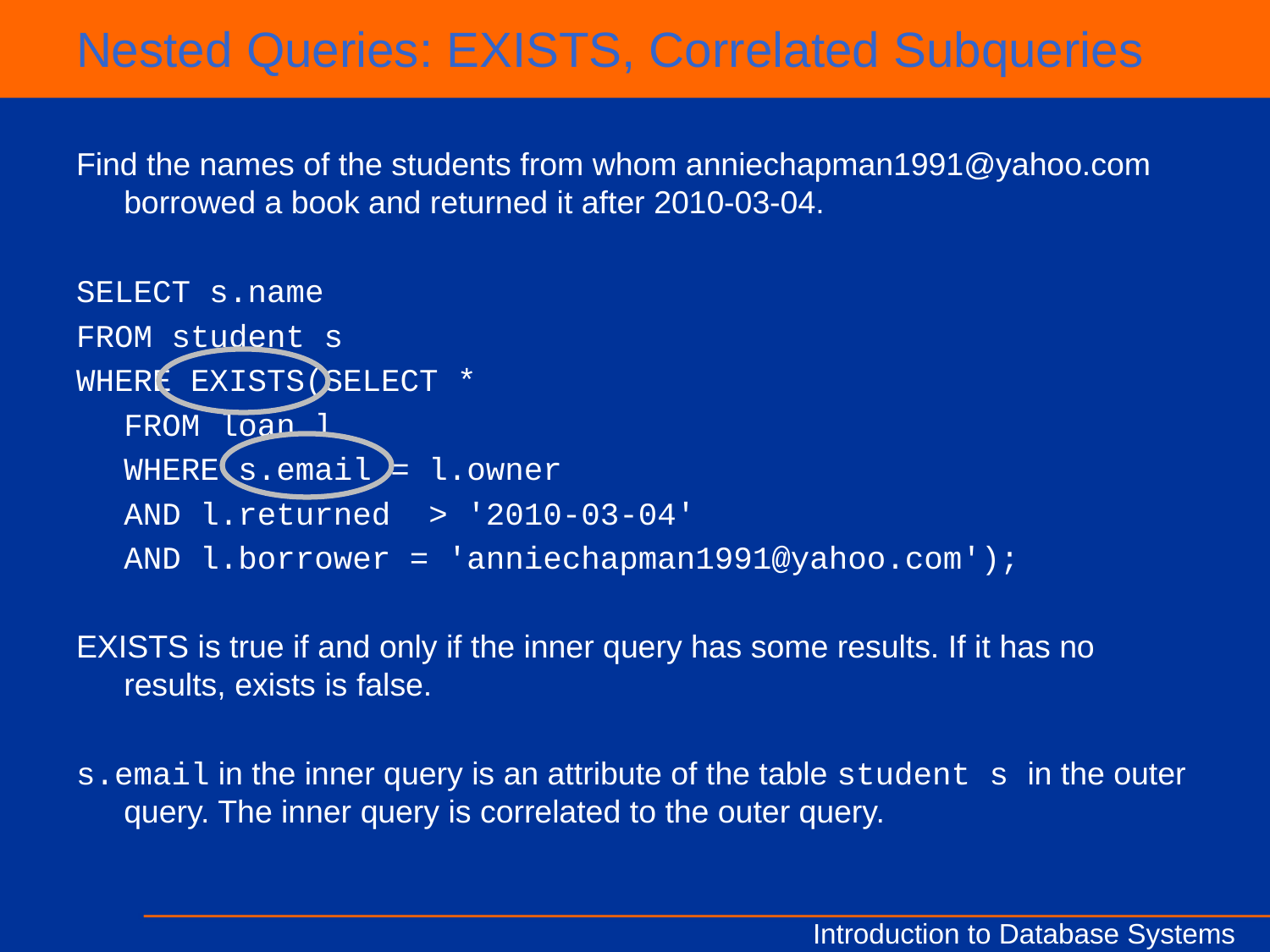

# Nested Queries: EXISTS, Correlated Subqueries
Find the names of the students from whom anniechapman1991@yahoo.com borrowed a book and returned it after 2010-03-04.

SELECT s.name
FROM student s
WHERE EXISTS(SELECT *
	FROM loan l
	WHERE s.email = l.owner
	AND l.returned  > '2010-03-04'
	AND l.borrower = 'anniechapman1991@yahoo.com');

EXISTS is true if and only if the inner query has some results. If it has no results, exists is false.

s.email in the inner query is an attribute of the table student s in the outer query. The inner query is correlated to the outer query.

Introduction to Database Systems